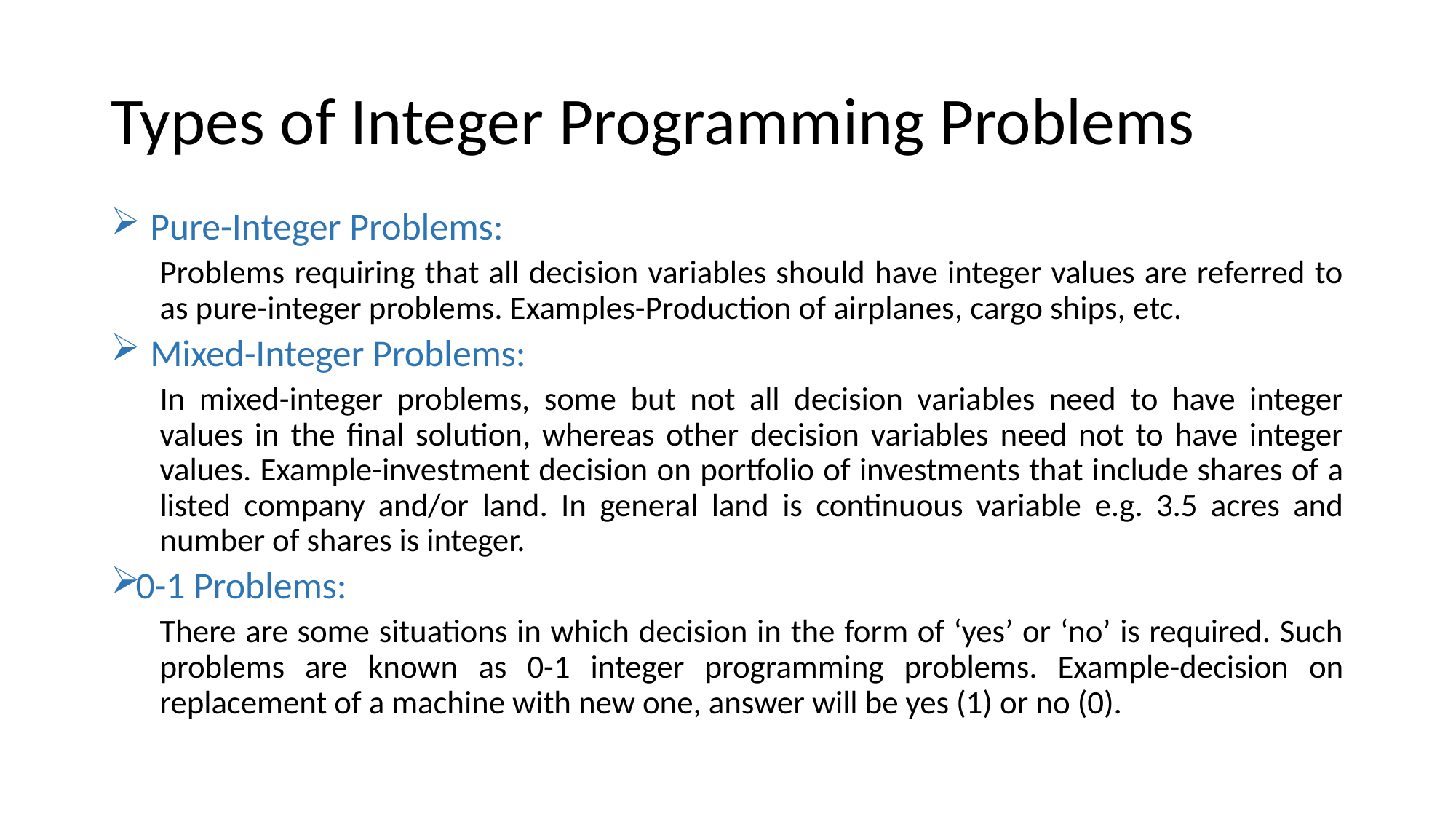

# Types of Integer Programming Problems
Pure-Integer Problems:
Problems requiring that all decision variables should have integer values are referred to as pure-integer problems. Examples-Production of airplanes, cargo ships, etc.
Mixed-Integer Problems:
In mixed-integer problems, some but not all decision variables need to have integer values in the final solution, whereas other decision variables need not to have integer values. Example-investment decision on portfolio of investments that include shares of a listed company and/or land. In general land is continuous variable e.g. 3.5 acres and number of shares is integer.
0-1 Problems:
There are some situations in which decision in the form of ‘yes’ or ‘no’ is required. Such problems are known as 0-1 integer programming problems. Example-decision on replacement of a machine with new one, answer will be yes (1) or no (0).